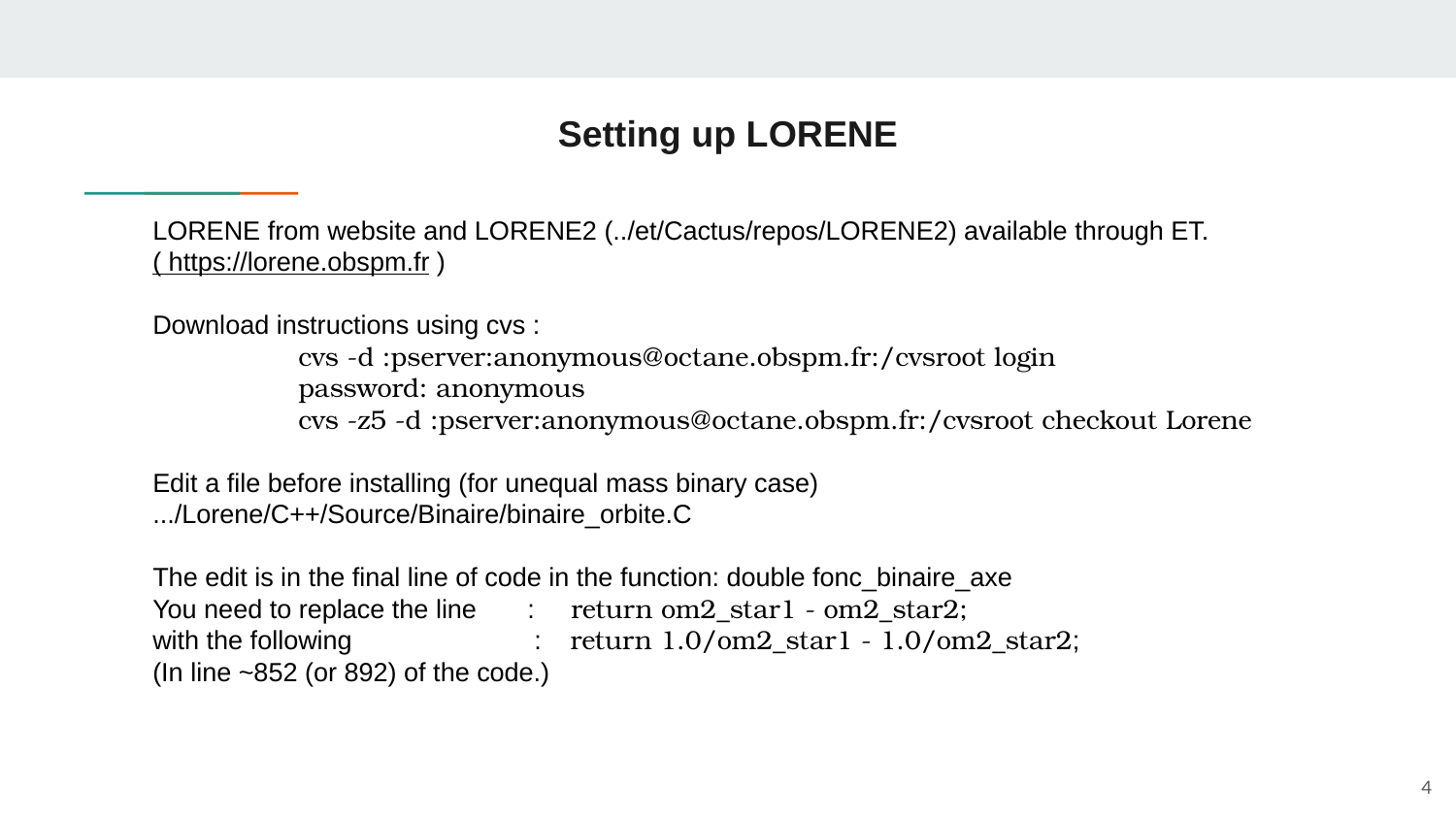

# Setting up LORENE
LORENE from website and LORENE2 (../et/Cactus/repos/LORENE2) available through ET.
( https://lorene.obspm.fr )

Download instructions using cvs :
	cvs -d :pserver:anonymous@octane.obspm.fr:/cvsroot login
	password: anonymous
	cvs -z5 -d :pserver:anonymous@octane.obspm.fr:/cvsroot checkout Lorene

Edit a file before installing (for unequal mass binary case)
.../Lorene/C++/Source/Binaire/binaire_orbite.C

The edit is in the final line of code in the function: double fonc_binaire_axe
You need to replace the line       :     return om2_star1 - om2_star2;
with the following                         :    return 1.0/om2_star1 - 1.0/om2_star2;
(In line ~852 (or 892) of the code.)
4